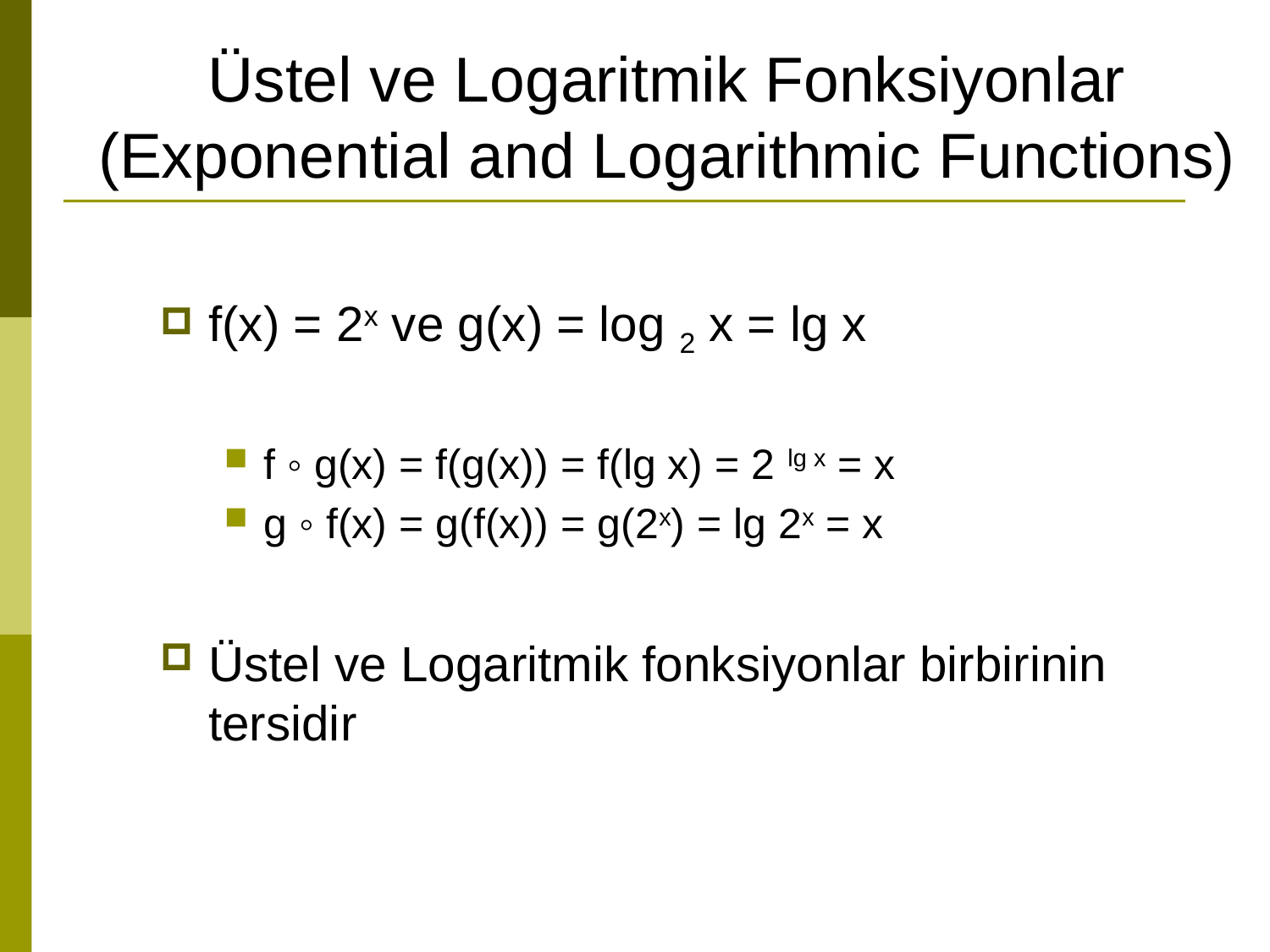

# Üstel ve Logaritmik Fonksiyonlar (Exponential and Logarithmic Functions)
f(x) = 2x ve g(x) = log 2 x = lg x

f ◦ g(x) = f(g(x)) = f(lg x) = 2 lg x = x
g ◦ f(x) = g(f(x)) = g(2x) = lg 2x = x

Üstel ve Logaritmik fonksiyonlar birbirinin tersidir